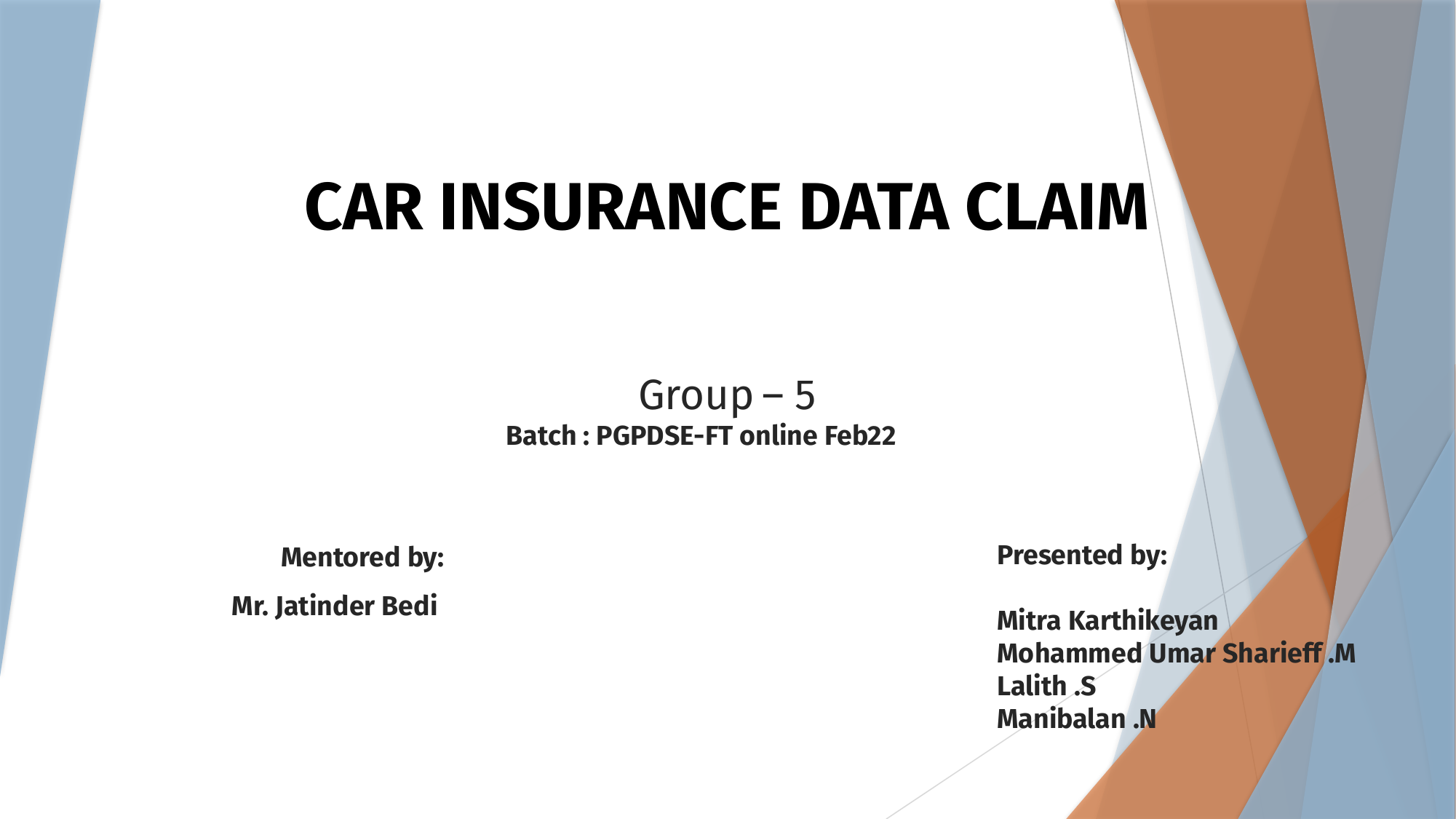

# CAR INSURANCE DATA CLAIM
Group – 5
Batch : PGPDSE-FT online Feb22
Presented by:

Mitra Karthikeyan
Mohammed Umar Sharieff .M
Lalith .S
Manibalan .N
Mentored by:
Mr. Jatinder Bedi